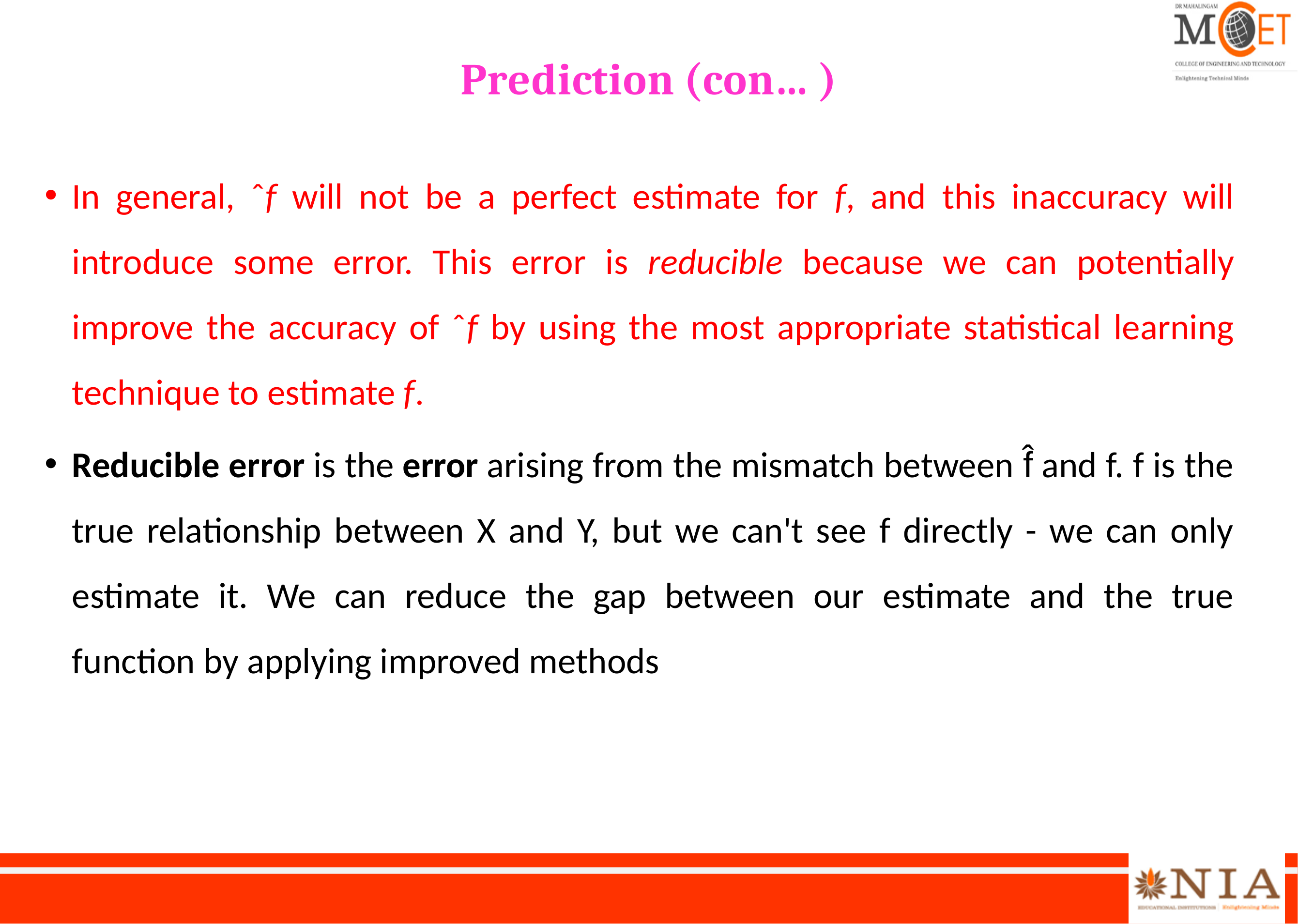

# Prediction (con… )
In general, ˆf will not be a perfect estimate for f, and this inaccuracy will introduce some error. This error is reducible because we can potentially improve the accuracy of ˆf by using the most appropriate statistical learning technique to estimate f.
Reducible error is the error arising from the mismatch between f̂ and f. f is the true relationship between X and Y, but we can't see f directly - we can only estimate it. We can reduce the gap between our estimate and the true function by applying improved methods